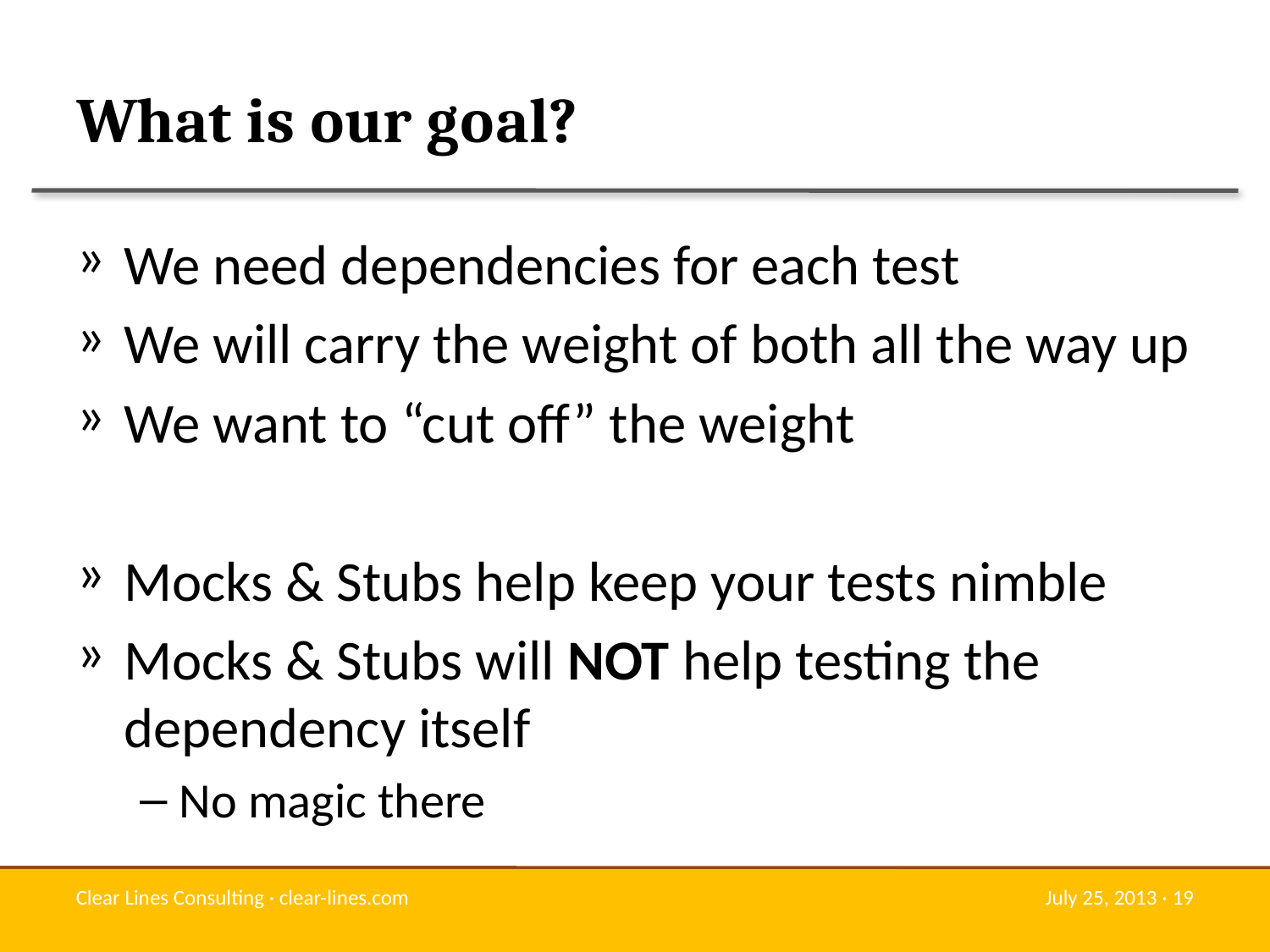

# What is our goal?
We need dependencies for each test
We will carry the weight of both all the way up
We want to “cut off” the weight

Mocks & Stubs help keep your tests nimble
Mocks & Stubs will NOT help testing the dependency itself
No magic there